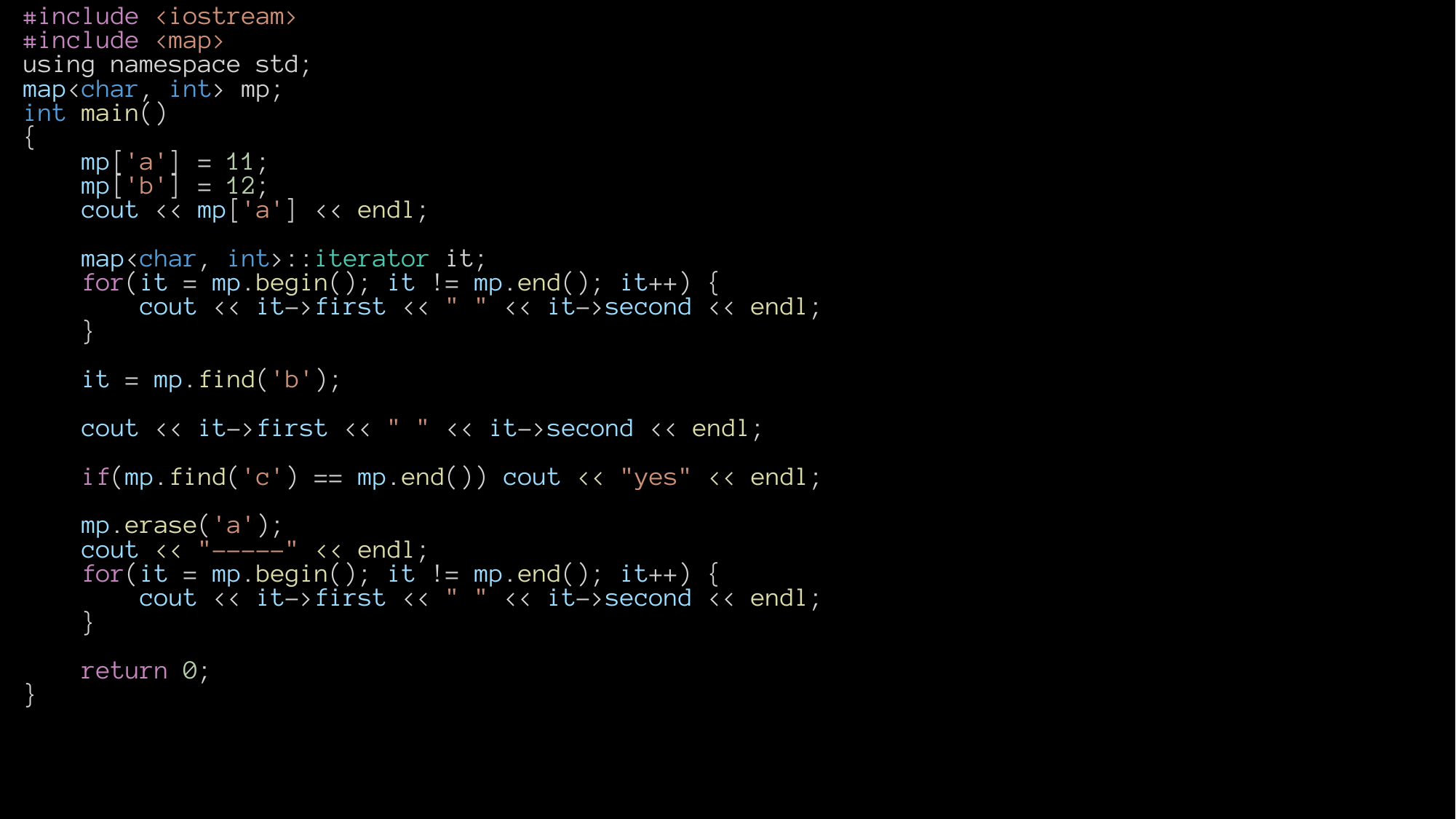

#include <iostream>
#include <map>
using namespace std;
map<char, int> mp;
int main()
{
    mp['a'] = 11;
    mp['b'] = 12;
    cout << mp['a'] << endl;
    map<char, int>::iterator it;
    for(it = mp.begin(); it != mp.end(); it++) {
        cout << it->first << " " << it->second << endl;
    }
    it = mp.find('b');
    cout << it->first << " " << it->second << endl;
    if(mp.find('c') == mp.end()) cout << "yes" << endl;
    mp.erase('a');
    cout << "-----" << endl;
    for(it = mp.begin(); it != mp.end(); it++) {
        cout << it->first << " " << it->second << endl;
    }
    return 0;
}